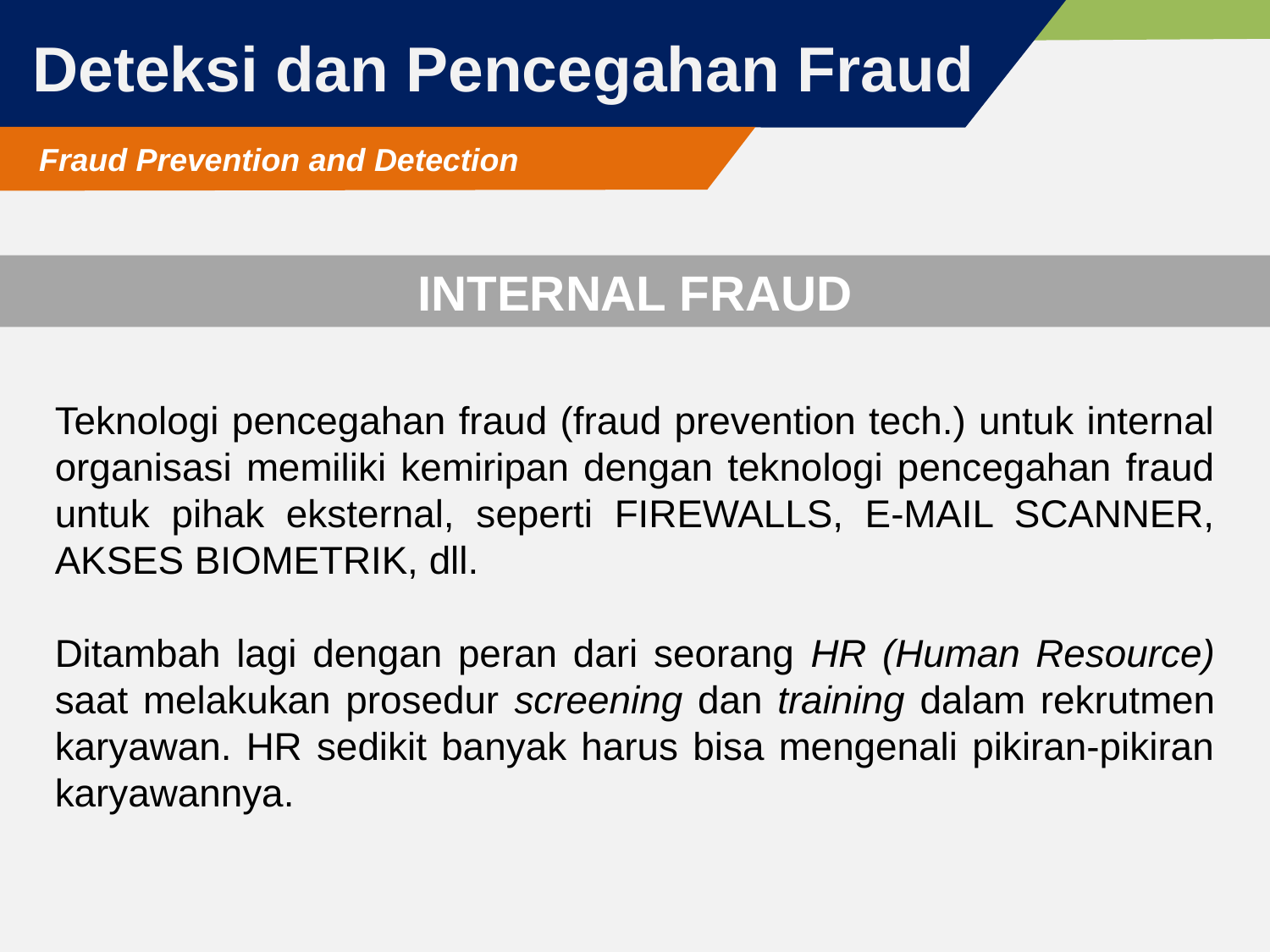

# Deteksi dan Pencegahan Fraud
   Fraud Prevention and Detection
INTERNAL FRAUD
Teknologi pencegahan fraud (fraud prevention tech.) untuk internal organisasi memiliki kemiripan dengan teknologi pencegahan fraud untuk pihak eksternal, seperti FIREWALLS, E-MAIL SCANNER, AKSES BIOMETRIK, dll.

Ditambah lagi dengan peran dari seorang HR (Human Resource) saat melakukan prosedur screening dan training dalam rekrutmen karyawan. HR sedikit banyak harus bisa mengenali pikiran-pikiran karyawannya.